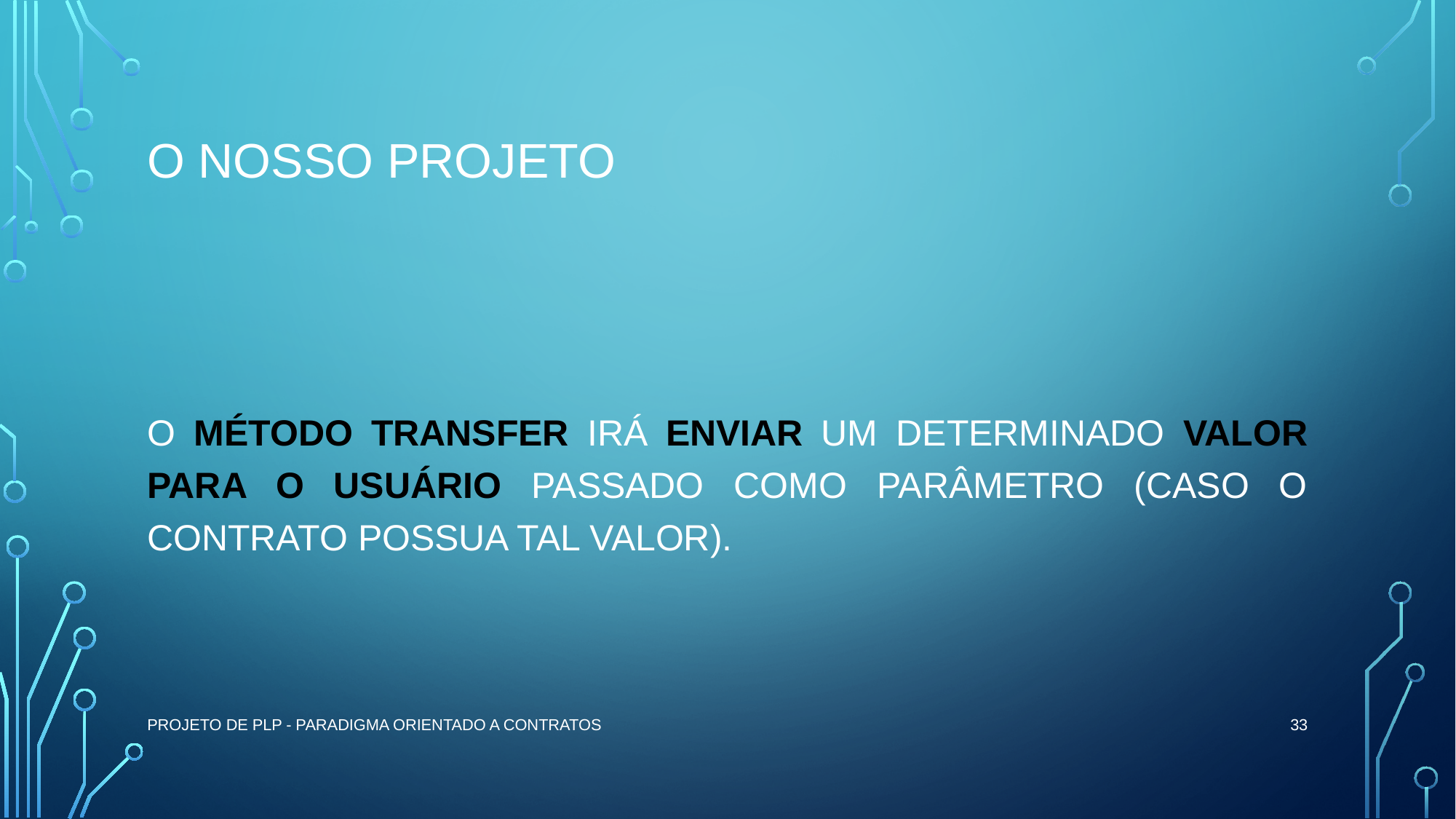

# O nosso projeto

O método transfer irá enviar um determinado valor para o usuário passado como parâmetro (caso o contrato possua tal valor).
33
Projeto de PLP - Paradigma Orientado a Contratos